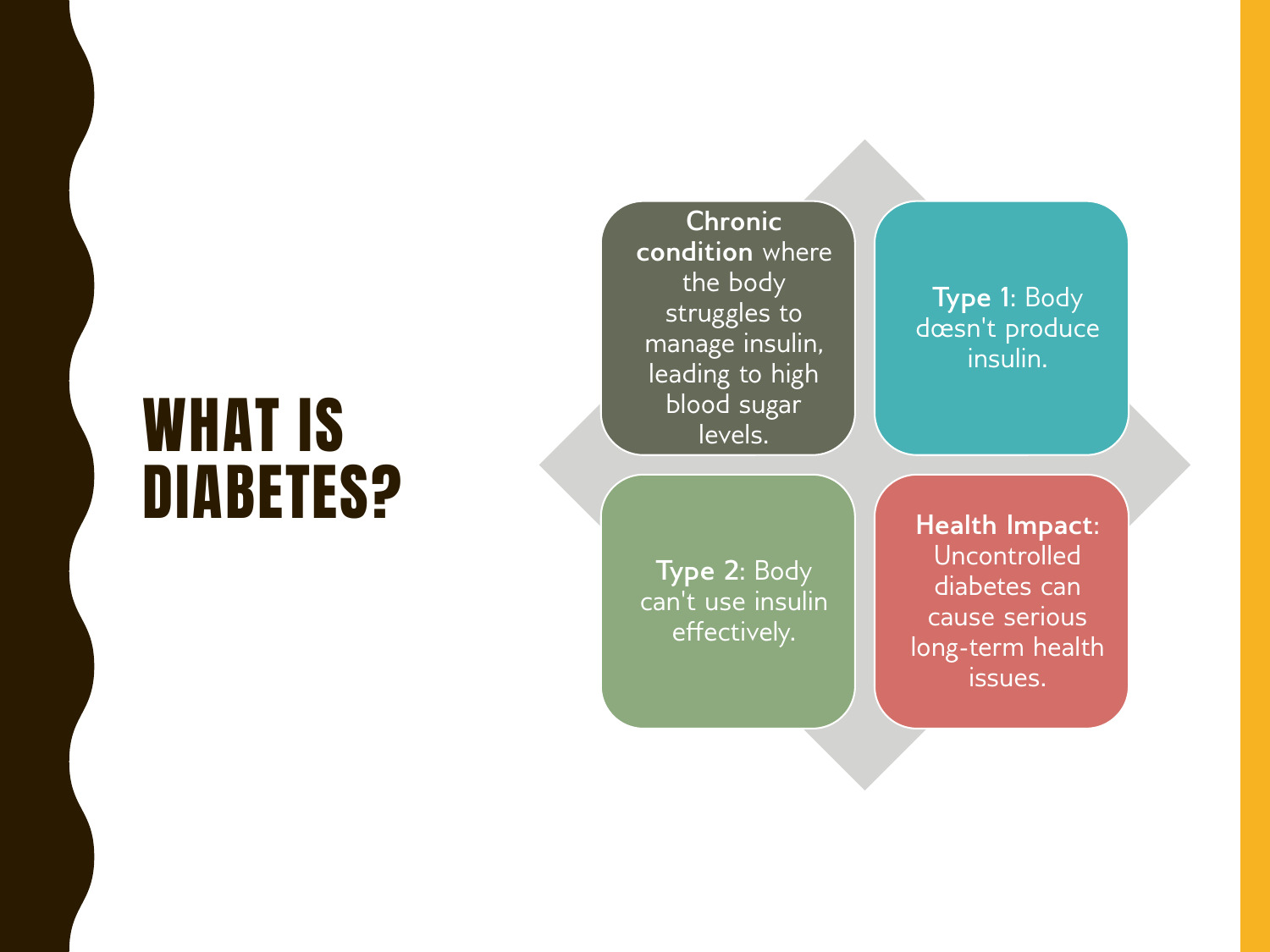

# What is Diabetes?
Chronic condition where the body struggles to manage insulin, leading to high blood sugar levels.
Type 1: Body doesn't produce insulin.
Type 2: Body can't use insulin effectively.
Health Impact: Uncontrolled diabetes can cause serious long-term health issues.